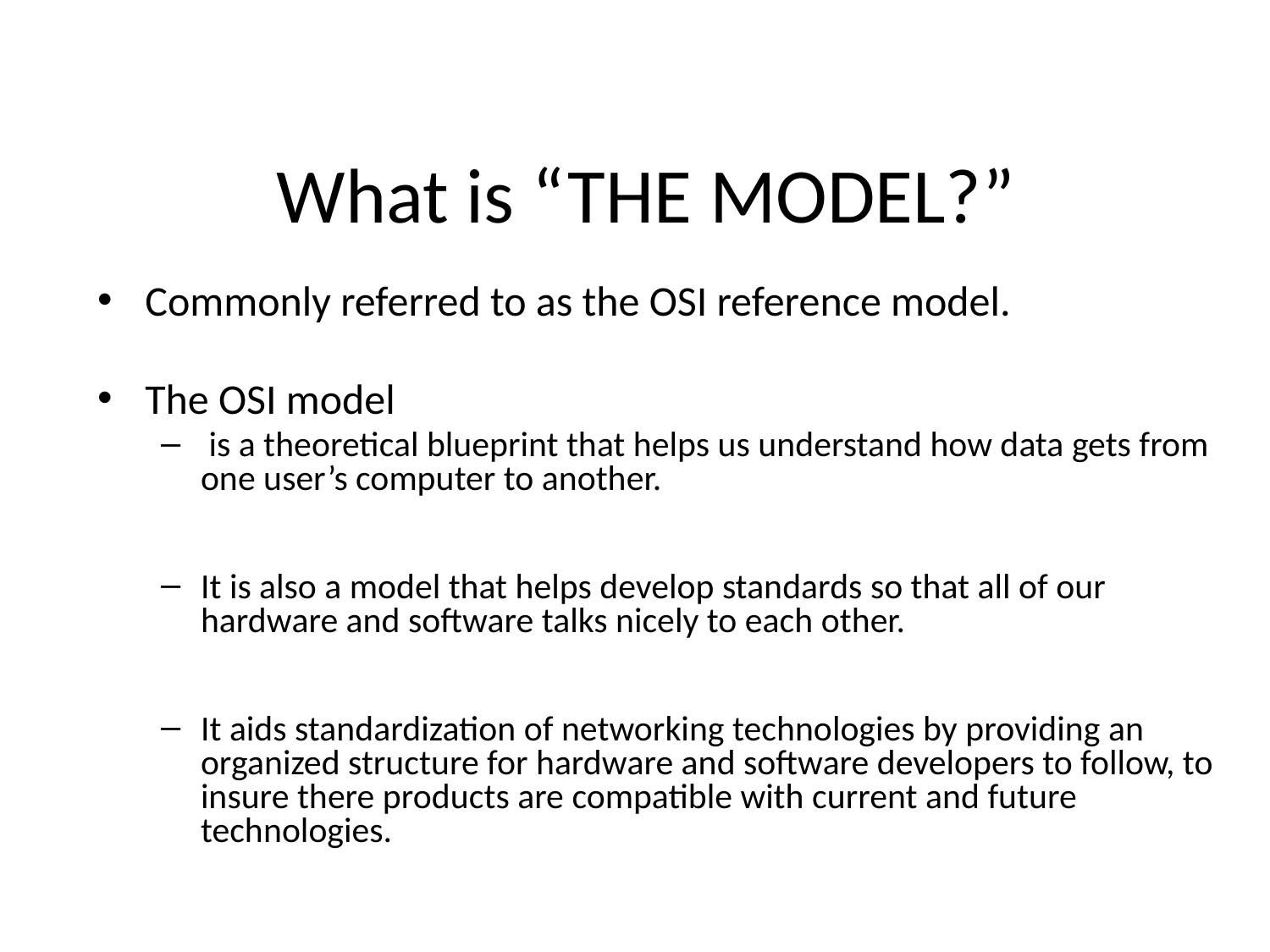

# What is “THE MODEL?”
Commonly referred to as the OSI reference model.

The OSI model
 is a theoretical blueprint that helps us understand how data gets from one user’s computer to another.

It is also a model that helps develop standards so that all of our hardware and software talks nicely to each other.

It aids standardization of networking technologies by providing an organized structure for hardware and software developers to follow, to insure there products are compatible with current and future technologies.